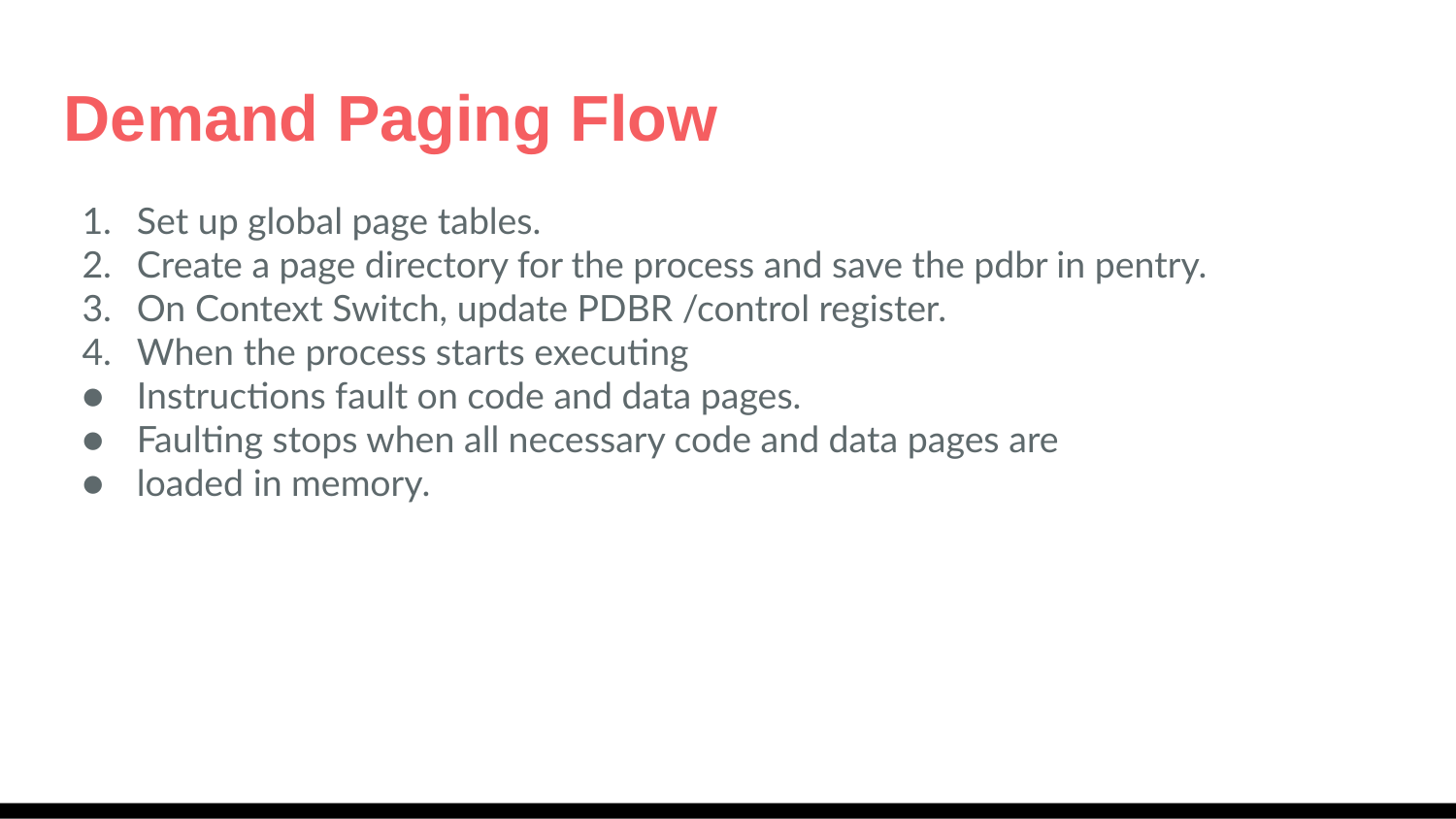

Demand Paging Flow
Set up global page tables.
Create a page directory for the process and save the pdbr in pentry.
On Context Switch, update PDBR /control register.
When the process starts executing
Instructions fault on code and data pages.
Faulting stops when all necessary code and data pages are
loaded in memory.